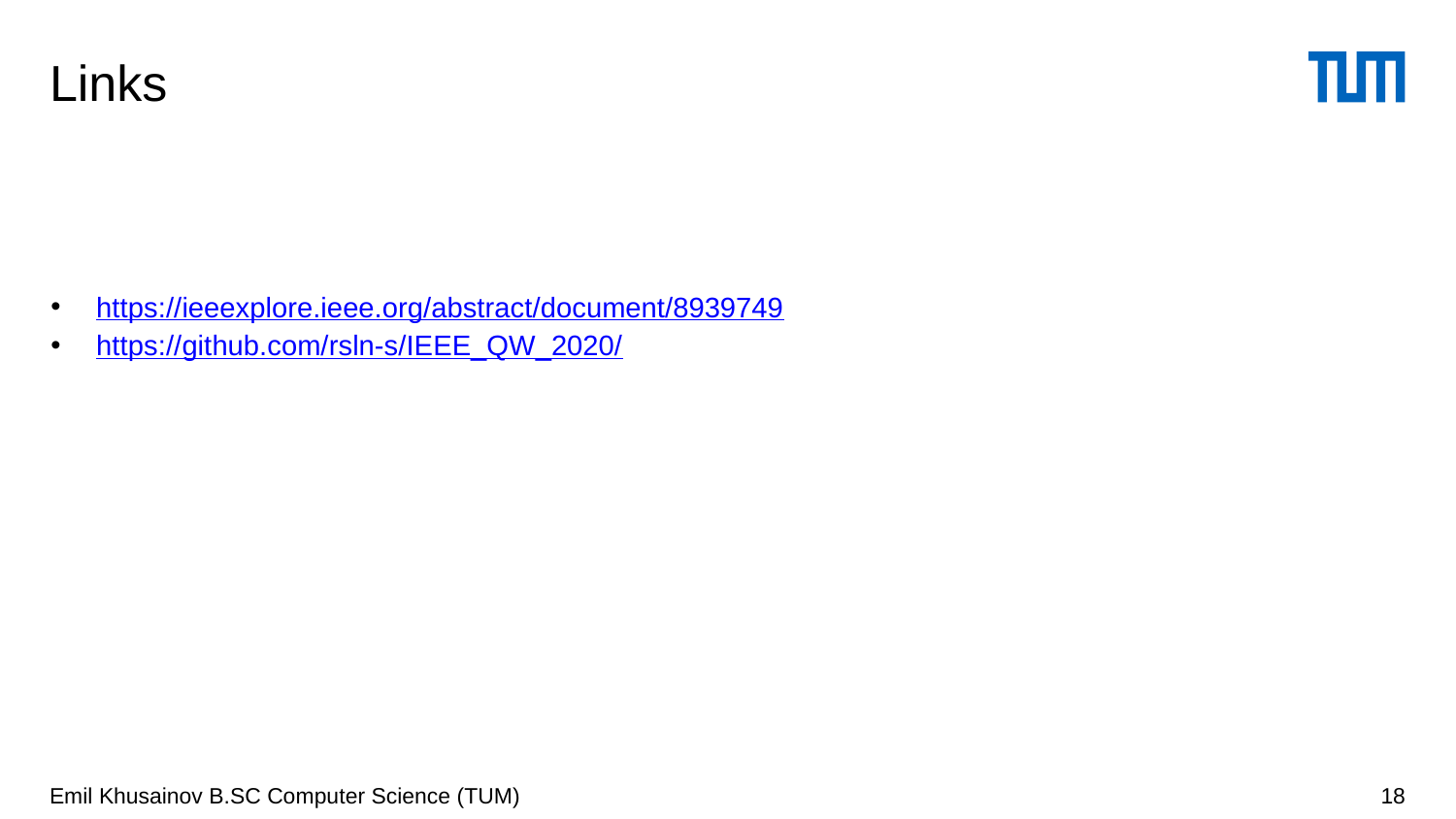

# Links

https://ieeexplore.ieee.org/abstract/document/8939749
https://github.com/rsln-s/IEEE_QW_2020/

Emil Khusainov B.SC Computer Science (TUM)
18